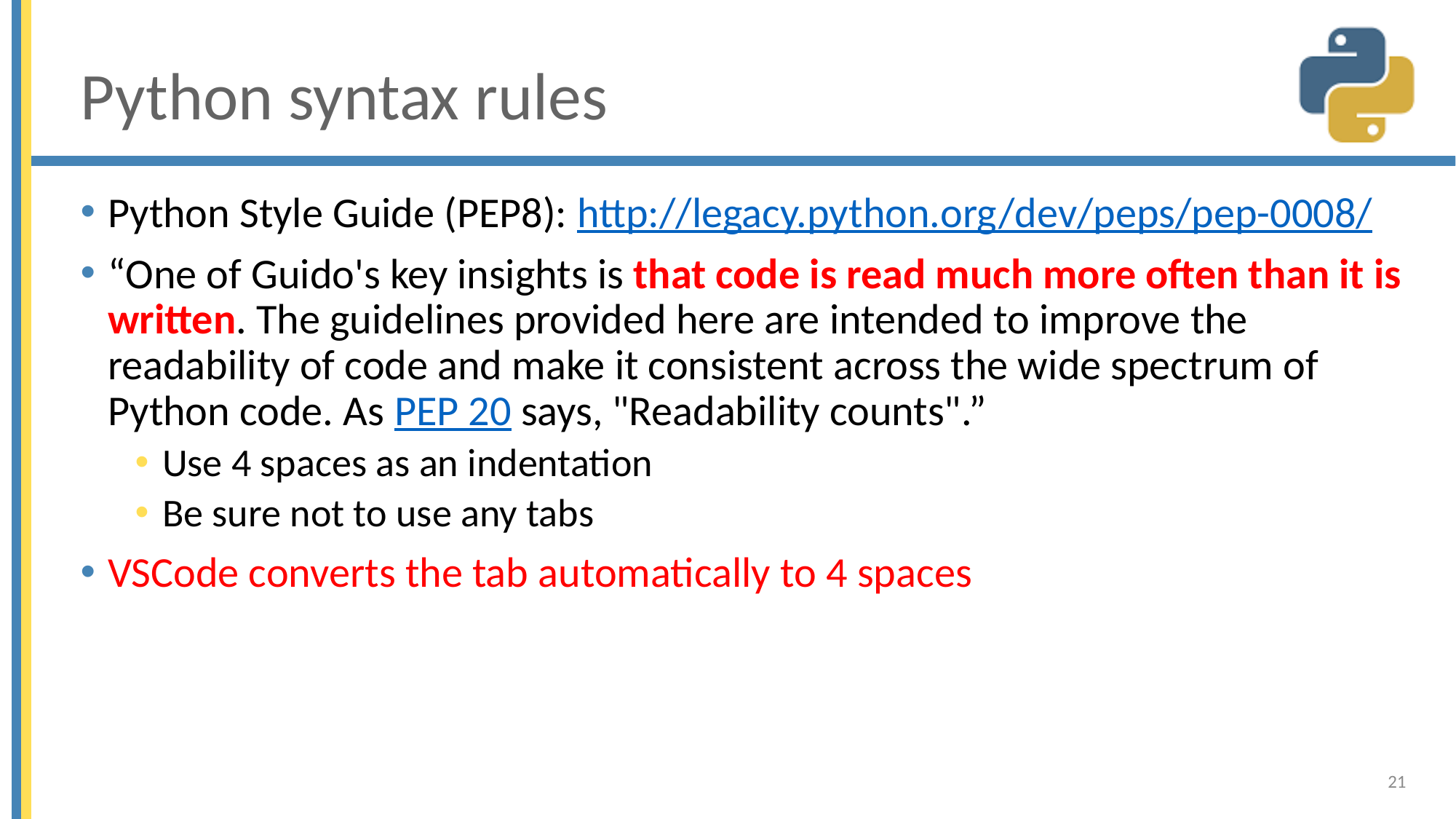

# Python syntax rules
Python Style Guide (PEP8): http://legacy.python.org/dev/peps/pep-0008/
“One of Guido's key insights is that code is read much more often than it is written. The guidelines provided here are intended to improve the readability of code and make it consistent across the wide spectrum of Python code. As PEP 20 says, "Readability counts".”
Use 4 spaces as an indentation
Be sure not to use any tabs
VSCode converts the tab automatically to 4 spaces
21